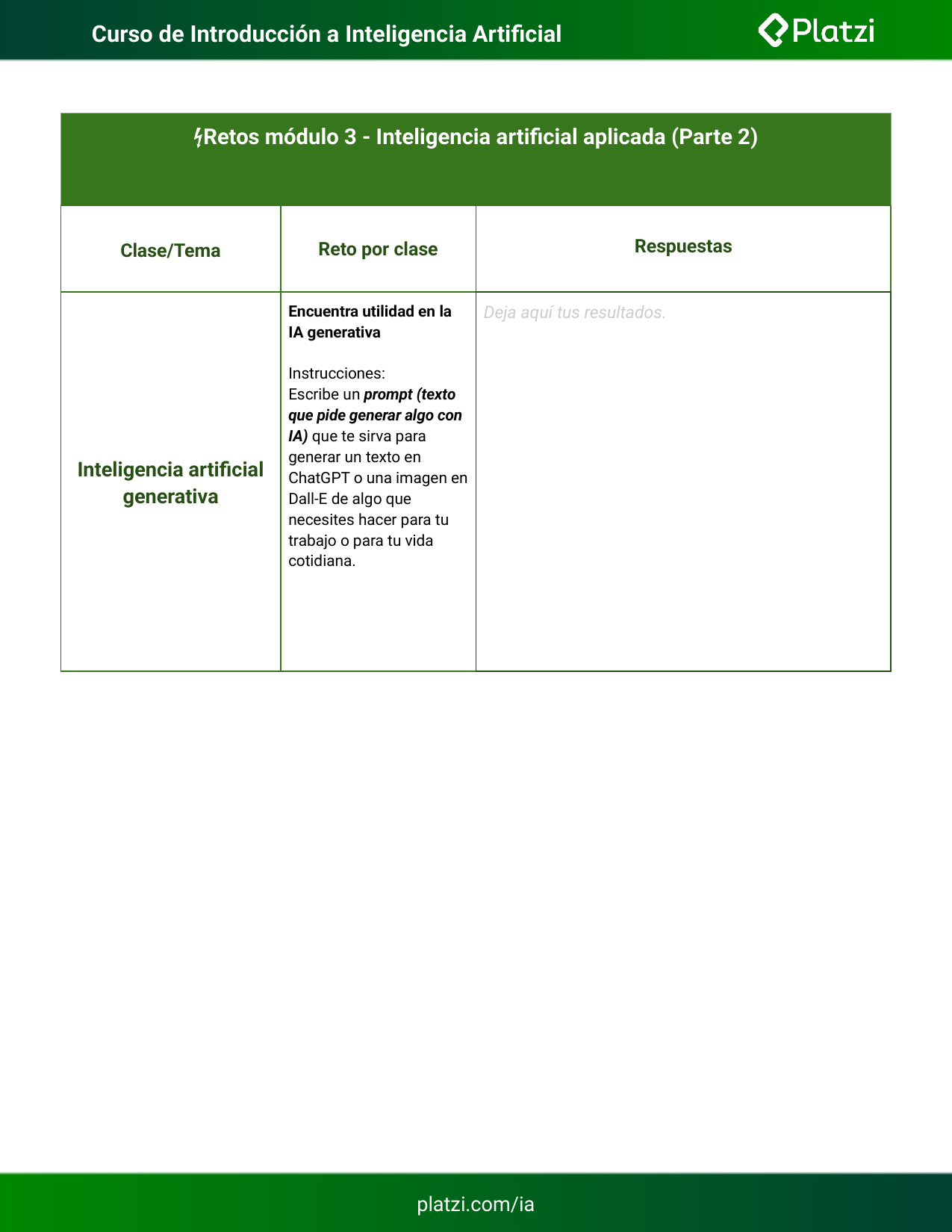

# Curso de Introducción a Inteligencia Artificial
| ⚡Retos módulo 3 - Inteligencia artificial aplicada (Parte 2) |  |  |
| --- | --- | --- |
| Clase/Tema | Reto por clase | Respuestas |
| Inteligencia artificial generativa | Encuentra utilidad en la IA generativa Instrucciones: Escribe un prompt (texto que pide generar algo con IA) que te sirva para generar un texto en ChatGPT o una imagen en Dall-E de algo que necesites hacer para tu trabajo o para tu vida cotidiana. | Deja aquí tus resultados. |
platzi.com/ia